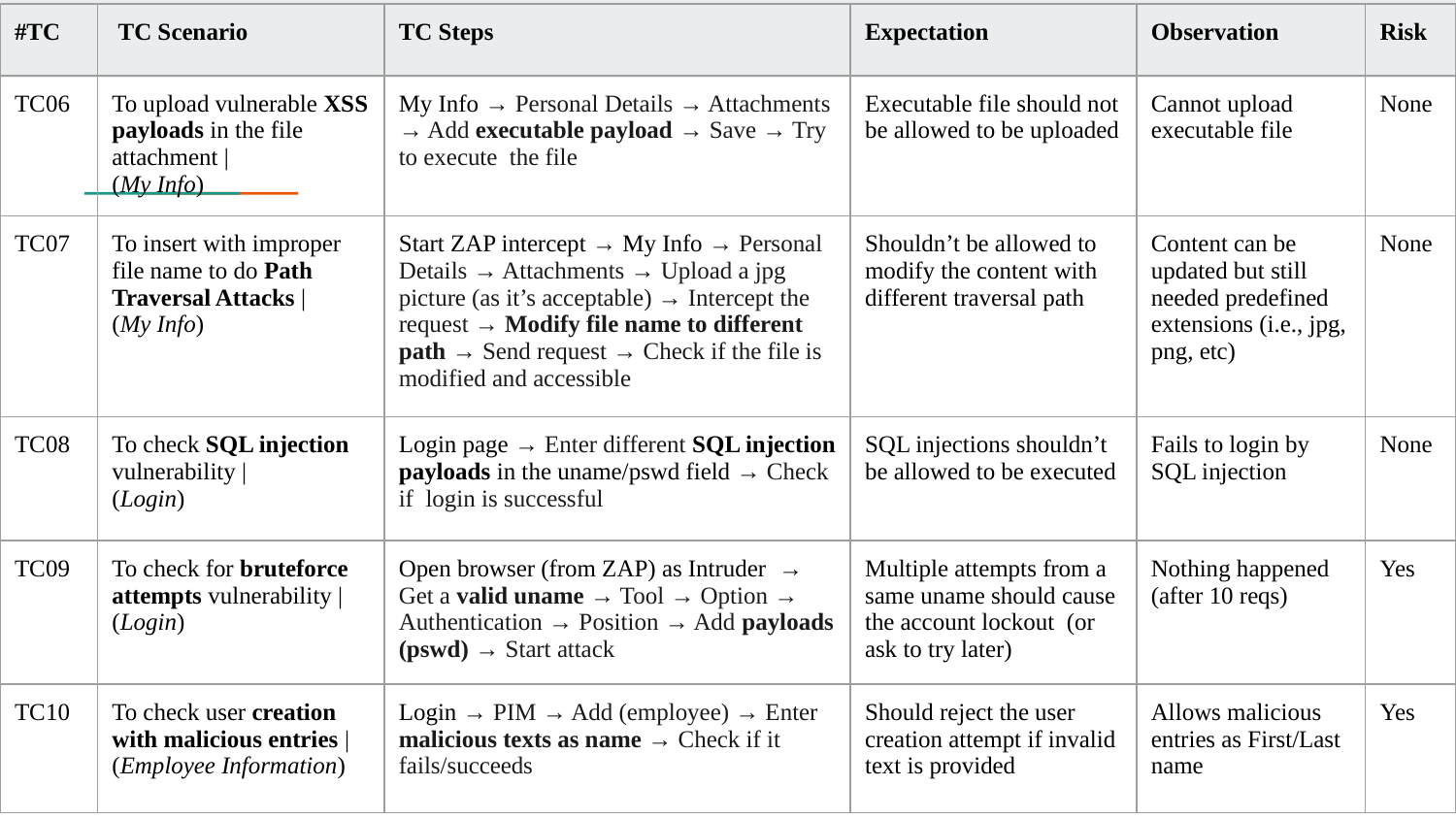

| #TC | TC Scenario | TC Steps | Expectation | Observation | Risk |
| --- | --- | --- | --- | --- | --- |
| TC06 | To upload vulnerable XSS payloads in the file attachment | (My Info) | My Info → Personal Details → Attachments → Add executable payload → Save → Try to execute the file | Executable file should not be allowed to be uploaded | Cannot upload executable file | None |
| TC07 | To insert with improper file name to do Path Traversal Attacks | (My Info) | Start ZAP intercept → My Info → Personal Details → Attachments → Upload a jpg picture (as it’s acceptable) → Intercept the request → Modify file name to different path → Send request → Check if the file is modified and accessible | Shouldn’t be allowed to modify the content with different traversal path | Content can be updated but still needed predefined extensions (i.e., jpg, png, etc) | None |
| TC08 | To check SQL injection vulnerability | (Login) | Login page → Enter different SQL injection payloads in the uname/pswd field → Check if login is successful | SQL injections shouldn’t be allowed to be executed | Fails to login by SQL injection | None |
| TC09 | To check for bruteforce attempts vulnerability | (Login) | Open browser (from ZAP) as Intruder → Get a valid uname → Tool → Option → Authentication → Position → Add payloads (pswd) → Start attack | Multiple attempts from a same uname should cause the account lockout (or ask to try later) | Nothing happened (after 10 reqs) | Yes |
| TC10 | To check user creation with malicious entries | (Employee Information) | Login → PIM → Add (employee) → Enter malicious texts as name → Check if it fails/succeeds | Should reject the user creation attempt if invalid text is provided | Allows malicious entries as First/Last name | Yes |